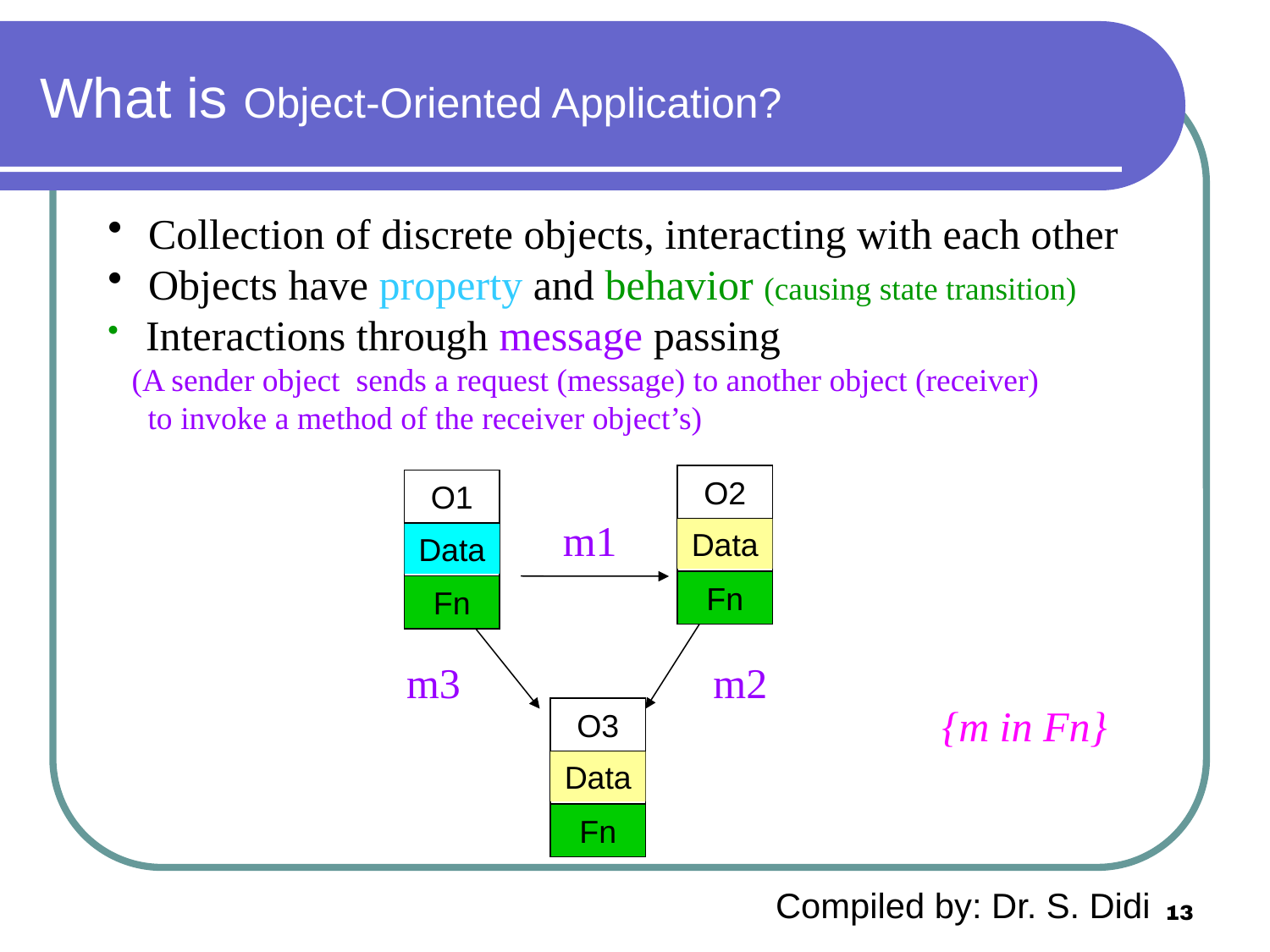

# What is Object-Oriented Application?
 Collection of discrete objects, interacting with each other
 Objects have property and behavior (causing state transition)
 Interactions through message passing
   (A sender object  sends a request (message) to another object (receiver)
     to invoke a method of the receiver object’s)

O2

Data
Fn
O1

Data
Fn
m1

m3
m2
{m in Fn}
O3

Data
Fn
Compiled by: Dr. S. Didi

13